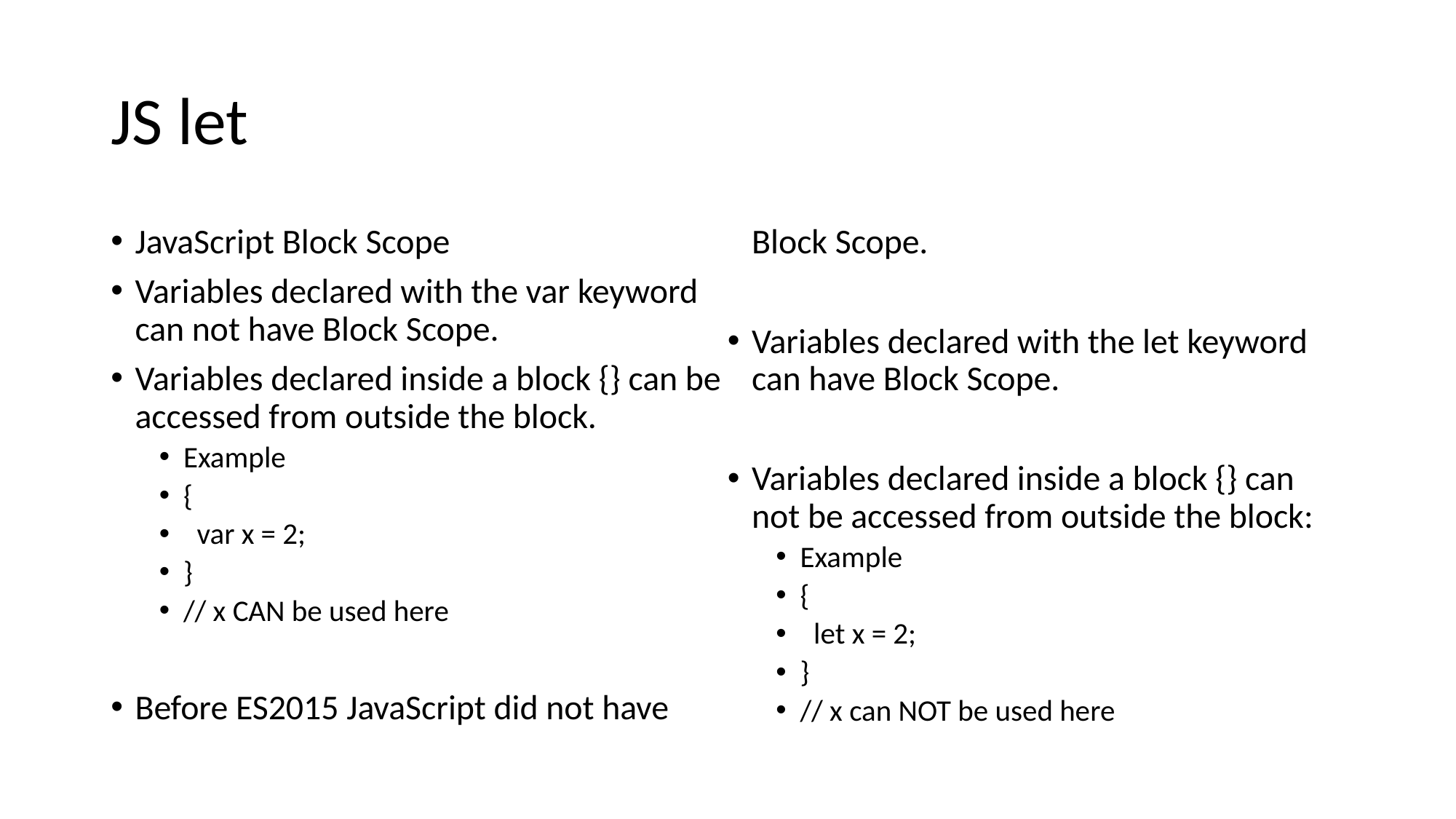

# JS let
JavaScript Block Scope
Variables declared with the var keyword can not have Block Scope.
Variables declared inside a block {} can be accessed from outside the block.
Example
{
  var x = 2;
}
// x CAN be used here

Before ES2015 JavaScript did not have Block Scope.

Variables declared with the let keyword can have Block Scope.

Variables declared inside a block {} can not be accessed from outside the block:
Example
{
  let x = 2;
}
// x can NOT be used here